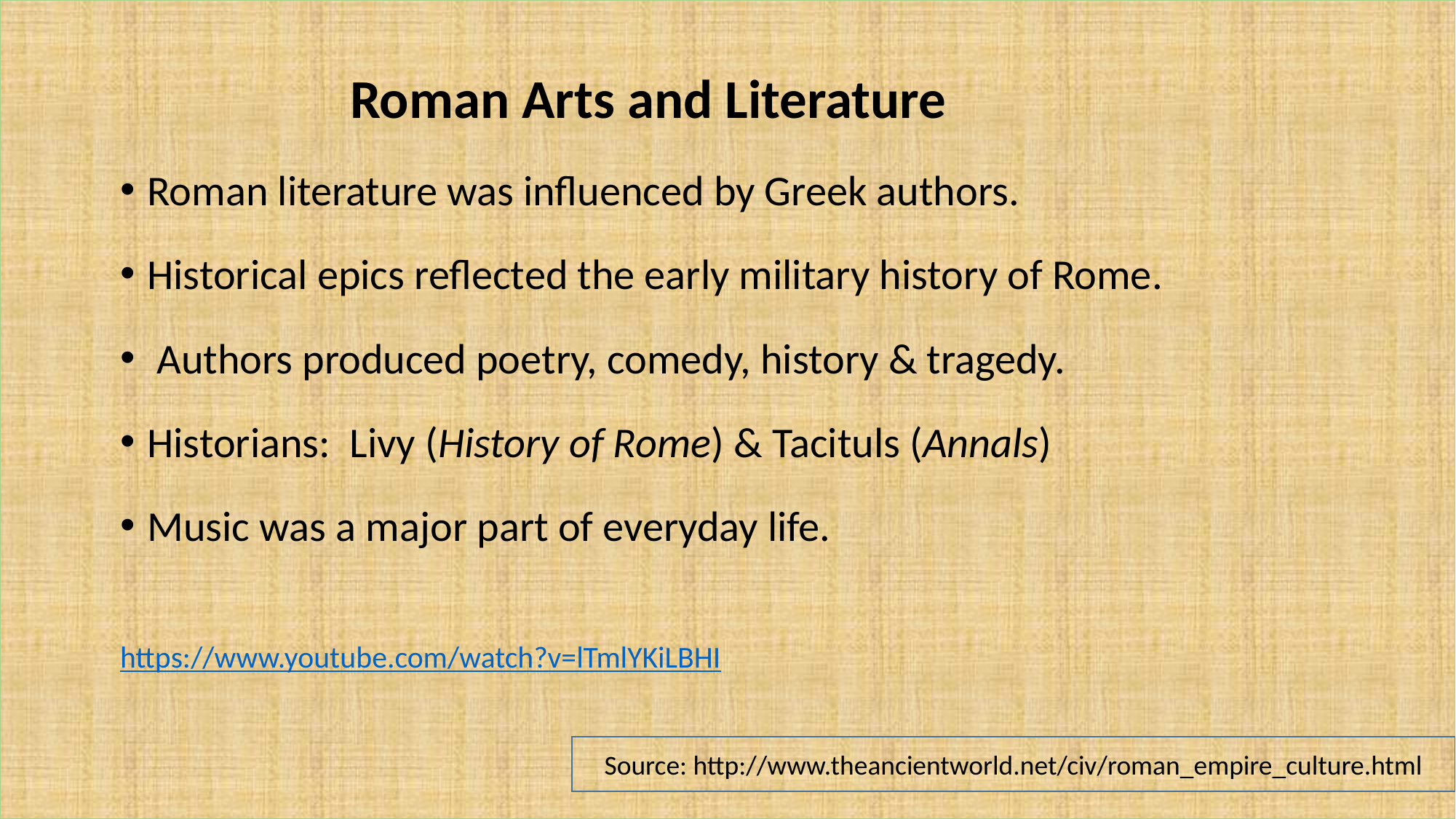

Roman Arts and Literature
Roman literature was influenced by Greek authors.
Historical epics reflected the early military history of Rome.
 Authors produced poetry, comedy, history & tragedy.
Historians:  Livy (History of Rome) & Tacituls (Annals)
Music was a major part of everyday life.

https://www.youtube.com/watch?v=lTmlYKiLBHI

Source: http://www.theancientworld.net/civ/roman_empire_culture.html